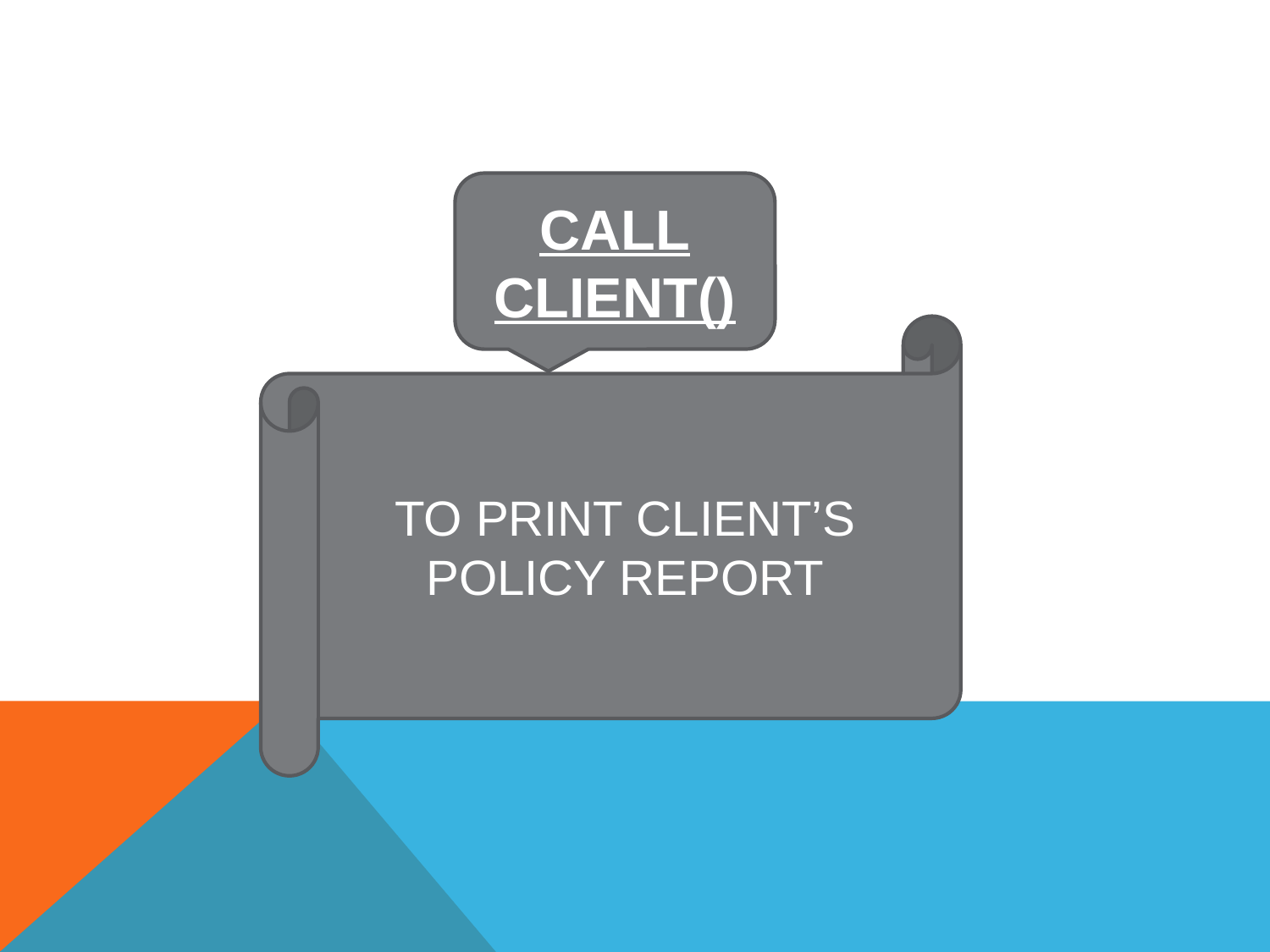

CALL
CLIENT()
TO PRINT CLIENT’S POLICY REPORT